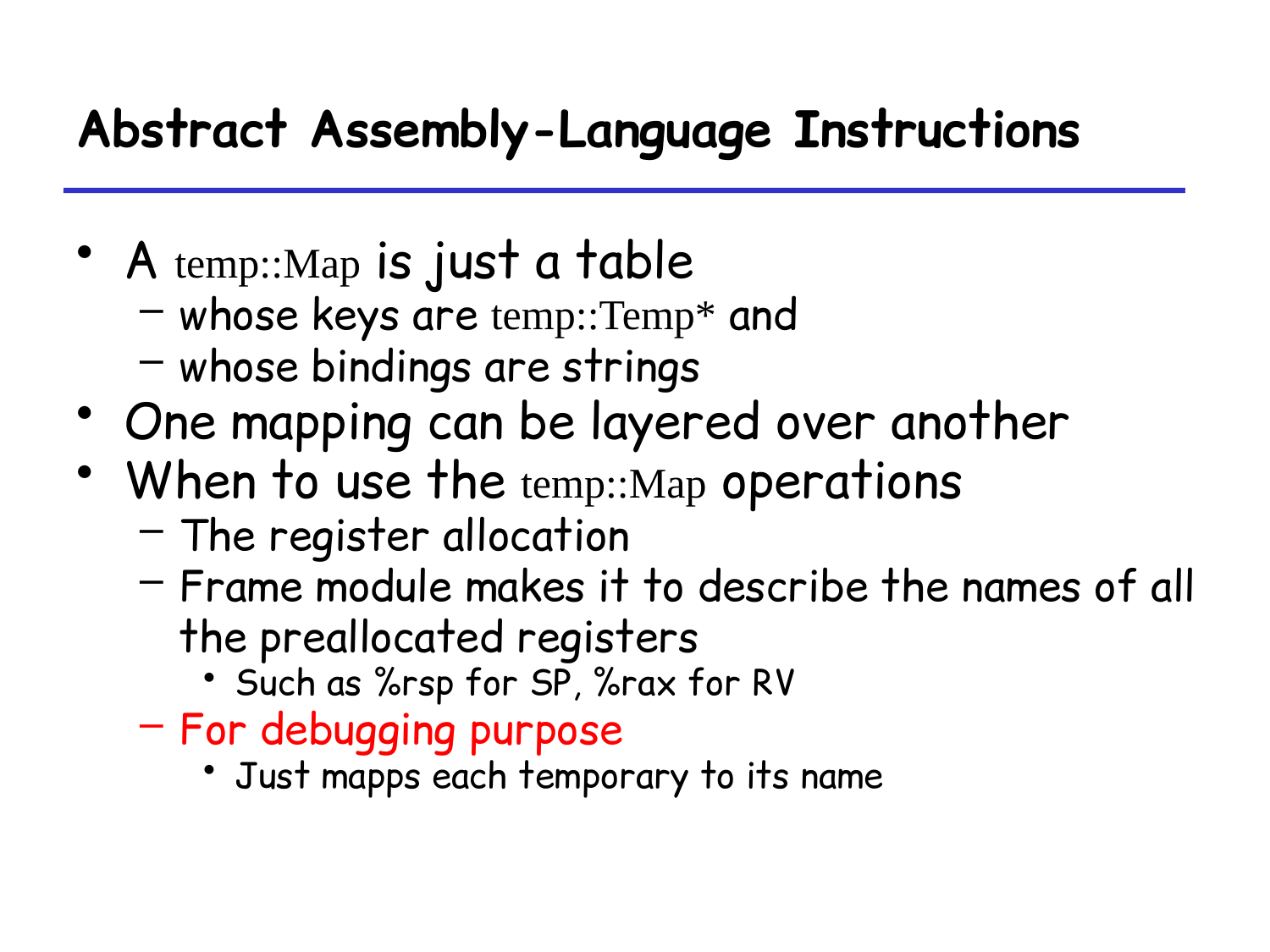

# Abstract Assembly-Language Instructions
A temp::Map is just a table
whose keys are temp::Temp* and
whose bindings are strings
One mapping can be layered over another
When to use the temp::Map operations
The register allocation
Frame module makes it to describe the names of all the preallocated registers
Such as %rsp for SP, %rax for RV
For debugging purpose
Just mapps each temporary to its name

51